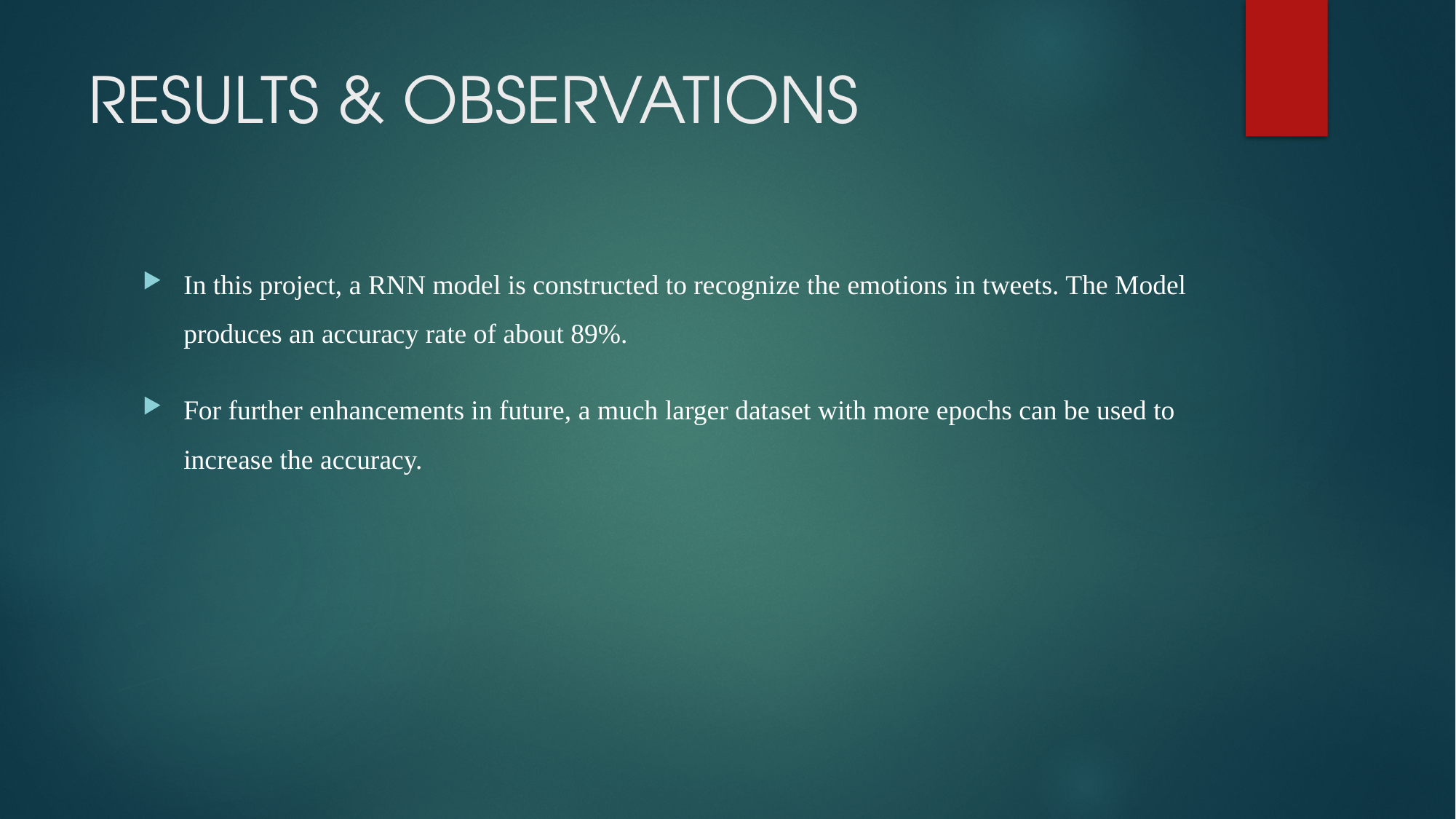

# RESULTS & OBSERVATIONS
In this project, a RNN model is constructed to recognize the emotions in tweets. The Model produces an accuracy rate of about 89%.
For further enhancements in future, a much larger dataset with more epochs can be used to increase the accuracy.